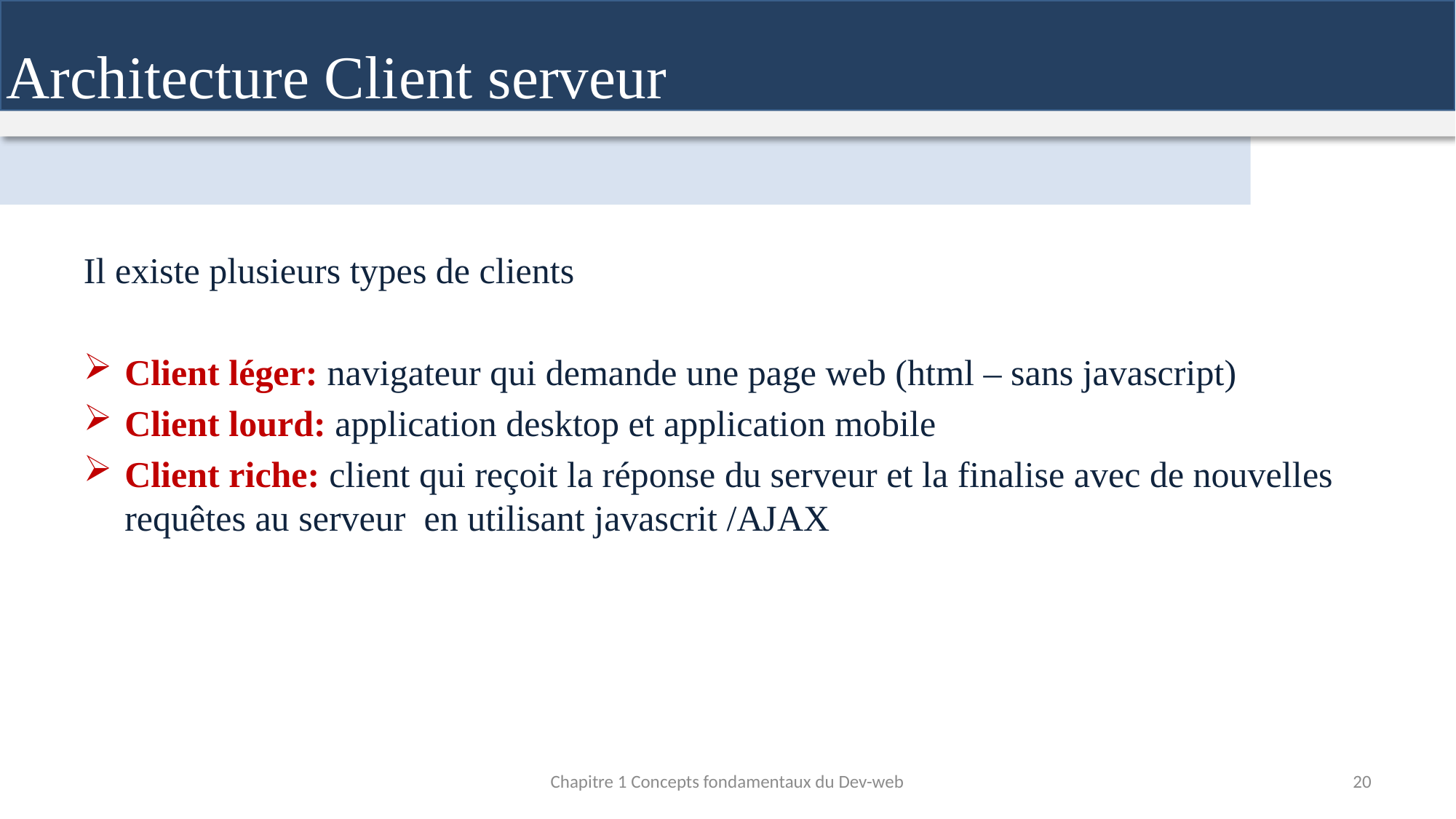

Architecture Client serveur

Il existe plusieurs types de clients

Client léger: navigateur qui demande une page web (html – sans javascript)
Client lourd: application desktop et application mobile
Client riche: client qui reçoit la réponse du serveur et la finalise avec de nouvelles requêtes au serveur  en utilisant javascrit /AJAX
Chapitre 1 Concepts fondamentaux du Dev-web
20